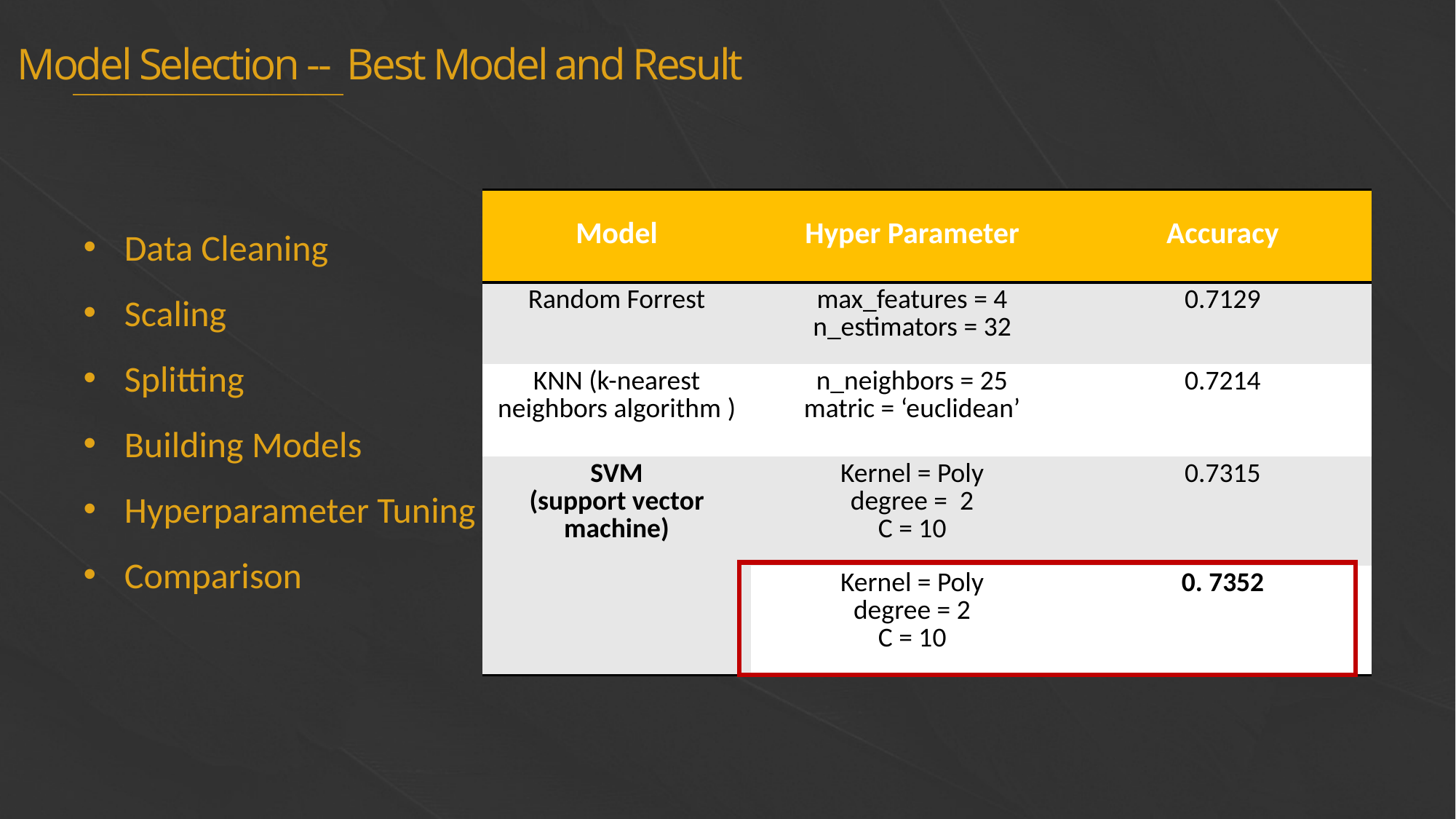

Model Selection --  Best Model and Result

| Model | Hyper Parameter | Accuracy |
| --- | --- | --- |
| Random Forrest | max\_features = 4 n\_estimators = 32 | 0.7129 |
| KNN (k-nearest neighbors algorithm ) | n\_neighbors = 25 matric = ‘euclidean’ | 0.7214 |
| SVM (support vector machine) | Kernel = Poly degree = 2 C = 10 | 0.7315 |
|  | Kernel = Poly degree = 2 C = 10 | 0. 7352 |
Data Cleaning
Scaling
Splitting
Building Models
Hyperparameter Tuning
Comparison

e7d195523061f1c0205959036996ad55c215b892a7aac5c0B9ADEF7896FB48F2EF97163A2DE1401E1875DEDC438B7864AD24CA23553DBBBD975DAF4CAD4A2592689FFB6CEE59FFA55B2702D0E5EE29CDFC0DD98BC7D6A39A64D3162AEA17DB19B9B9A87D0E9A0C5838999CD047764B32476FB53FC54D3671B43638F8C25D9EC95BB52BCC6C1CB3F6DE41EB0266A54822